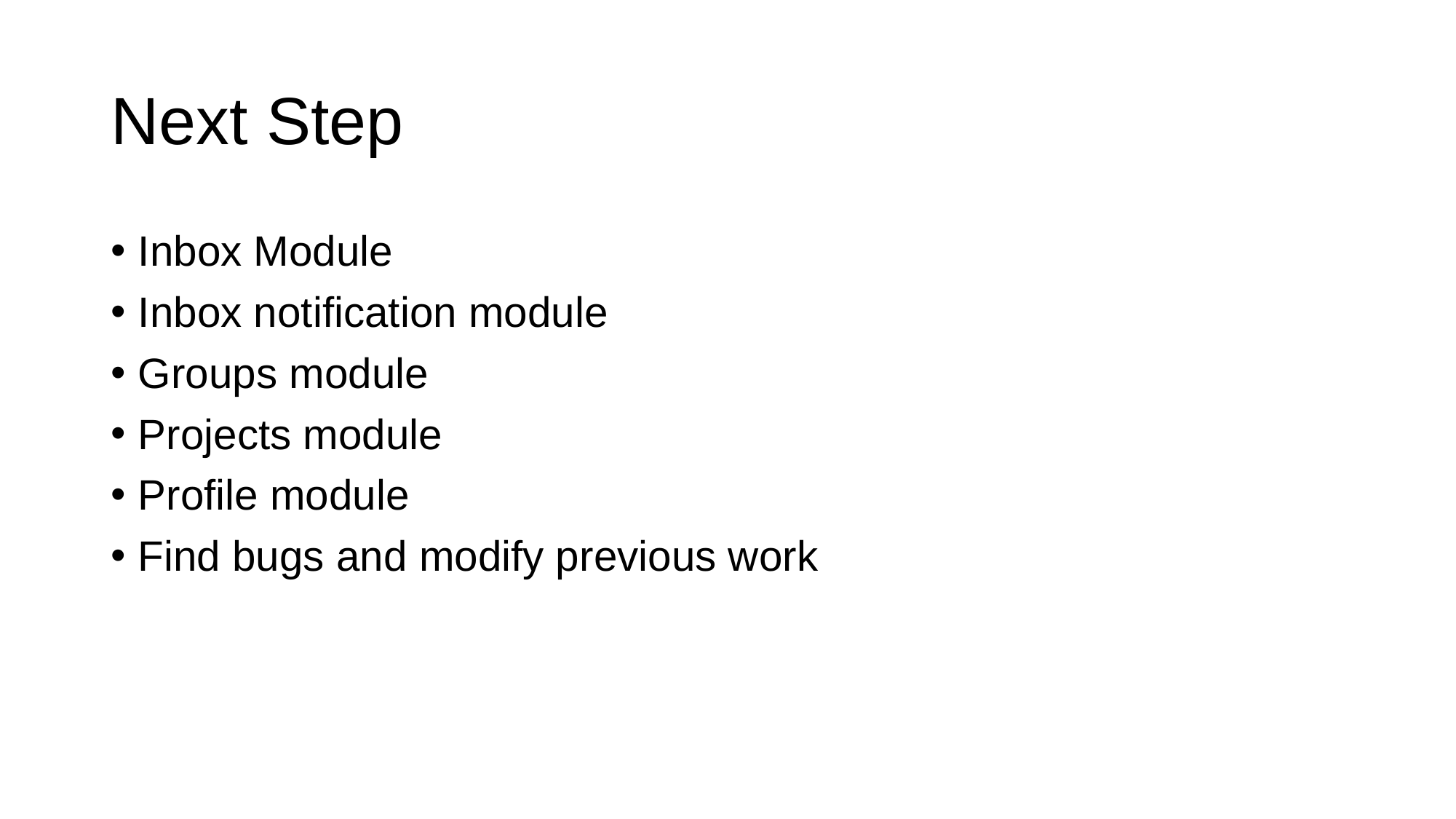

# Next Step
Inbox Module
Inbox notification module
Groups module
Projects module
Profile module
Find bugs and modify previous work